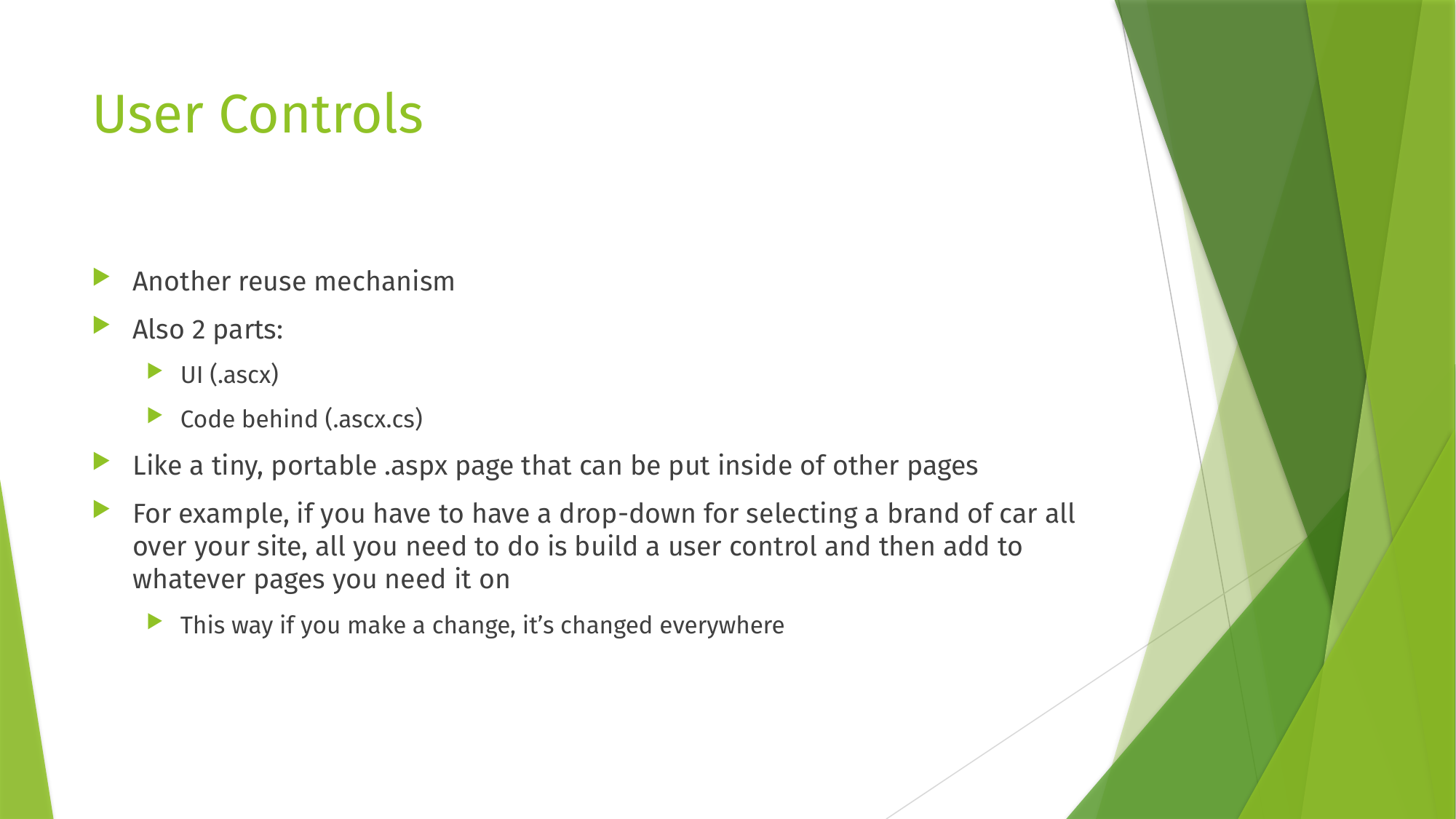

# User Controls
Another reuse mechanism
Also 2 parts:
UI (.ascx)
Code behind (.ascx.cs)
Like a tiny, portable .aspx page that can be put inside of other pages
For example, if you have to have a drop-down for selecting a brand of car all over your site, all you need to do is build a user control and then add to whatever pages you need it on
This way if you make a change, it’s changed everywhere